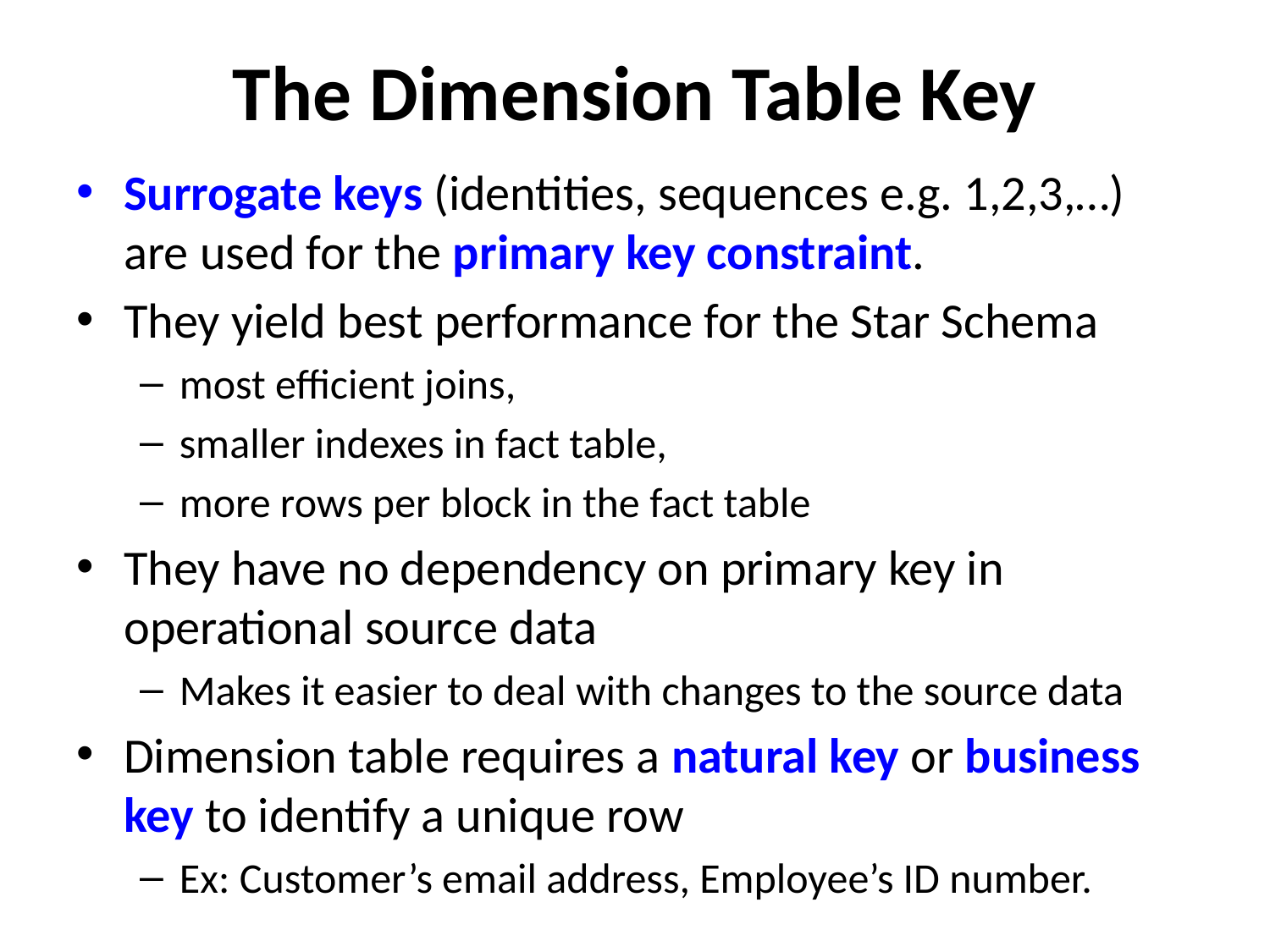

# The Dimension Table Key
Surrogate keys (identities, sequences e.g. 1,2,3,…) are used for the primary key constraint.
They yield best performance for the Star Schema
most efficient joins,
smaller indexes in fact table,
more rows per block in the fact table
They have no dependency on primary key in operational source data
Makes it easier to deal with changes to the source data
Dimension table requires a natural key or business key to identify a unique row
Ex: Customer’s email address, Employee’s ID number.